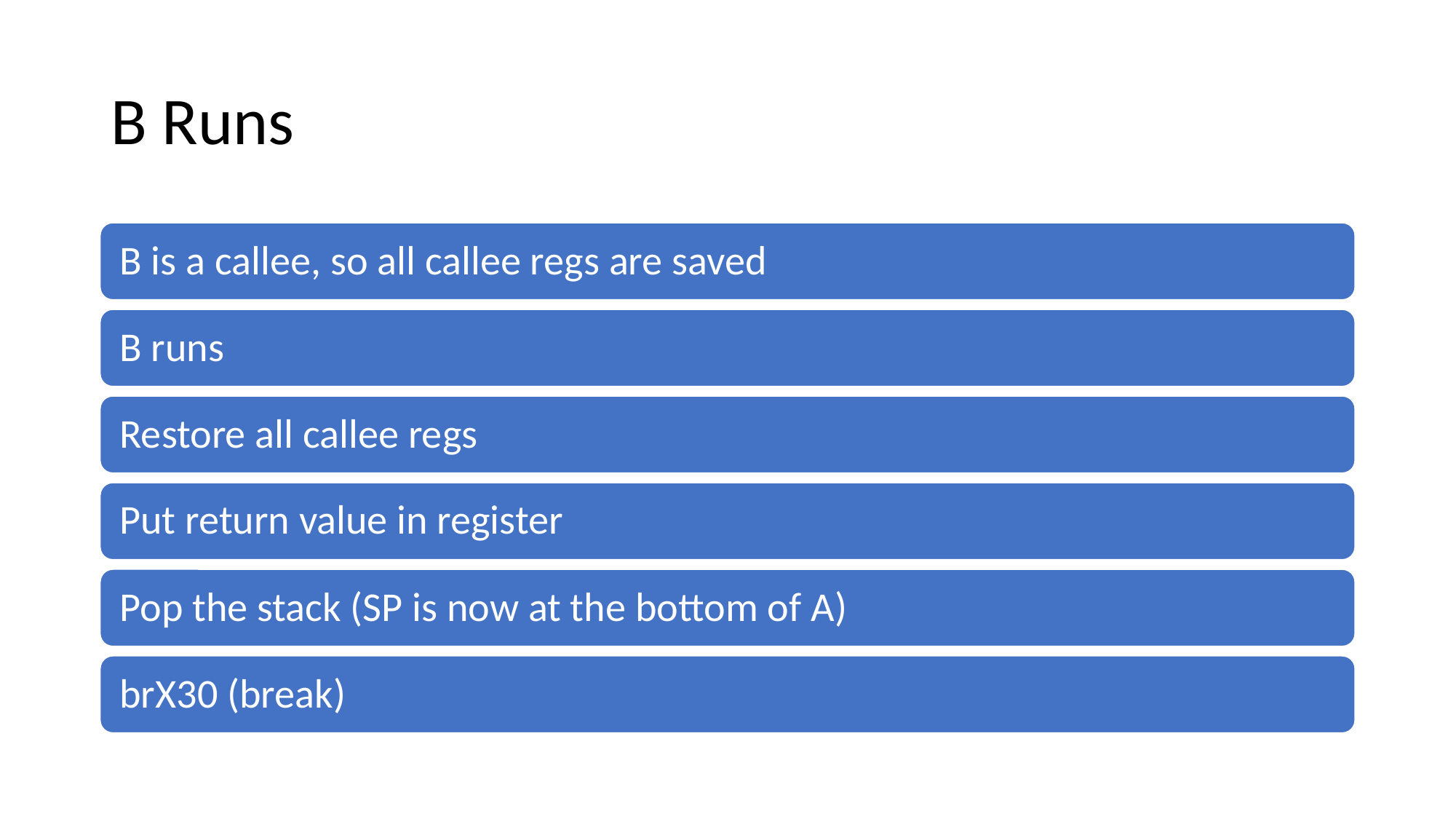

# B Runs
B is a callee, so all callee regs are saved
B runs
Restore all callee regs
Put return value in register
Pop the stack (SP is now at the bottom of A)
brX30 (break)